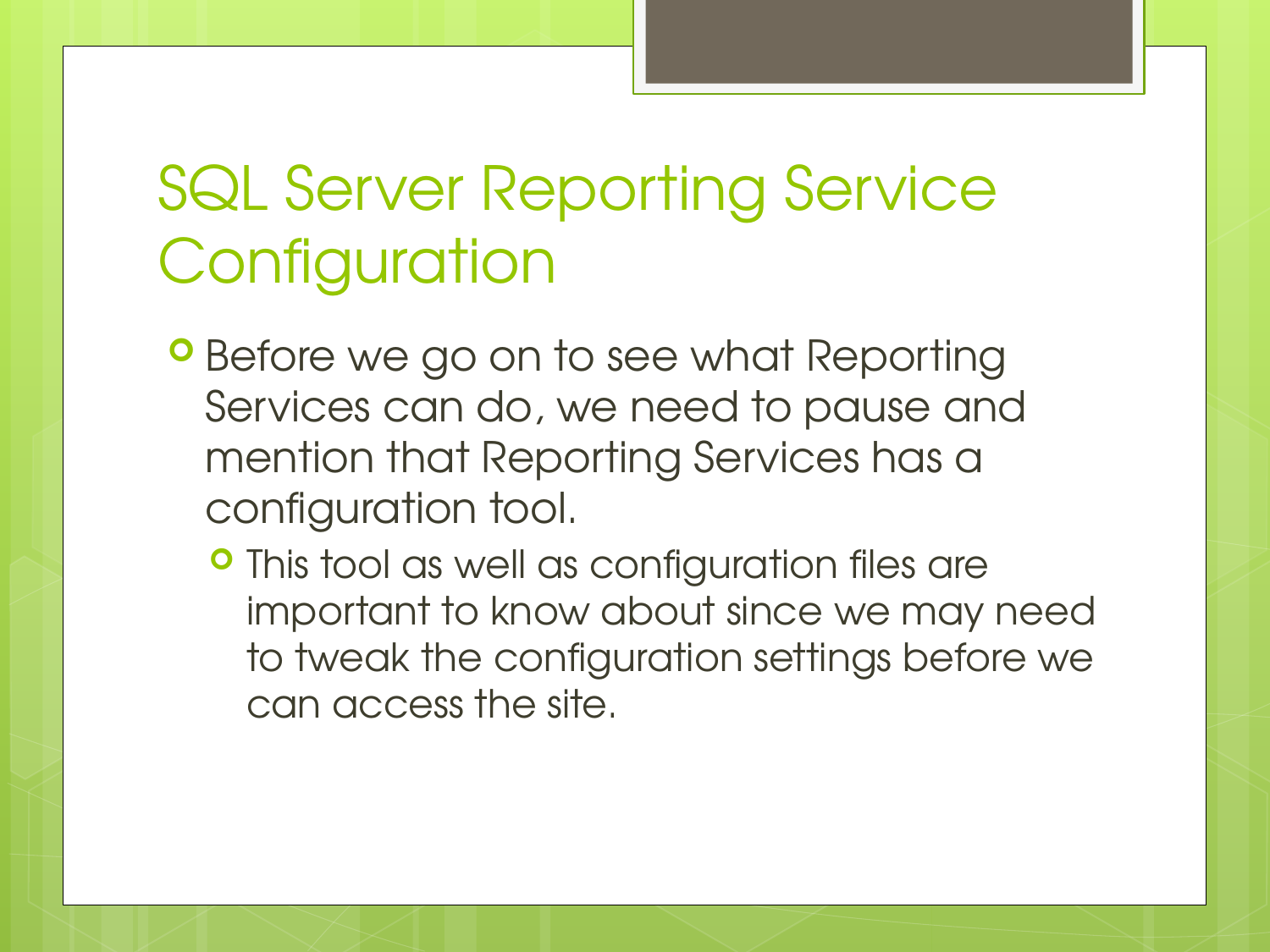

# SQL Server Reporting Service Configuration
Before we go on to see what Reporting Services can do, we need to pause and mention that Reporting Services has a configuration tool.
This tool as well as configuration files are important to know about since we may need to tweak the configuration settings before we can access the site.